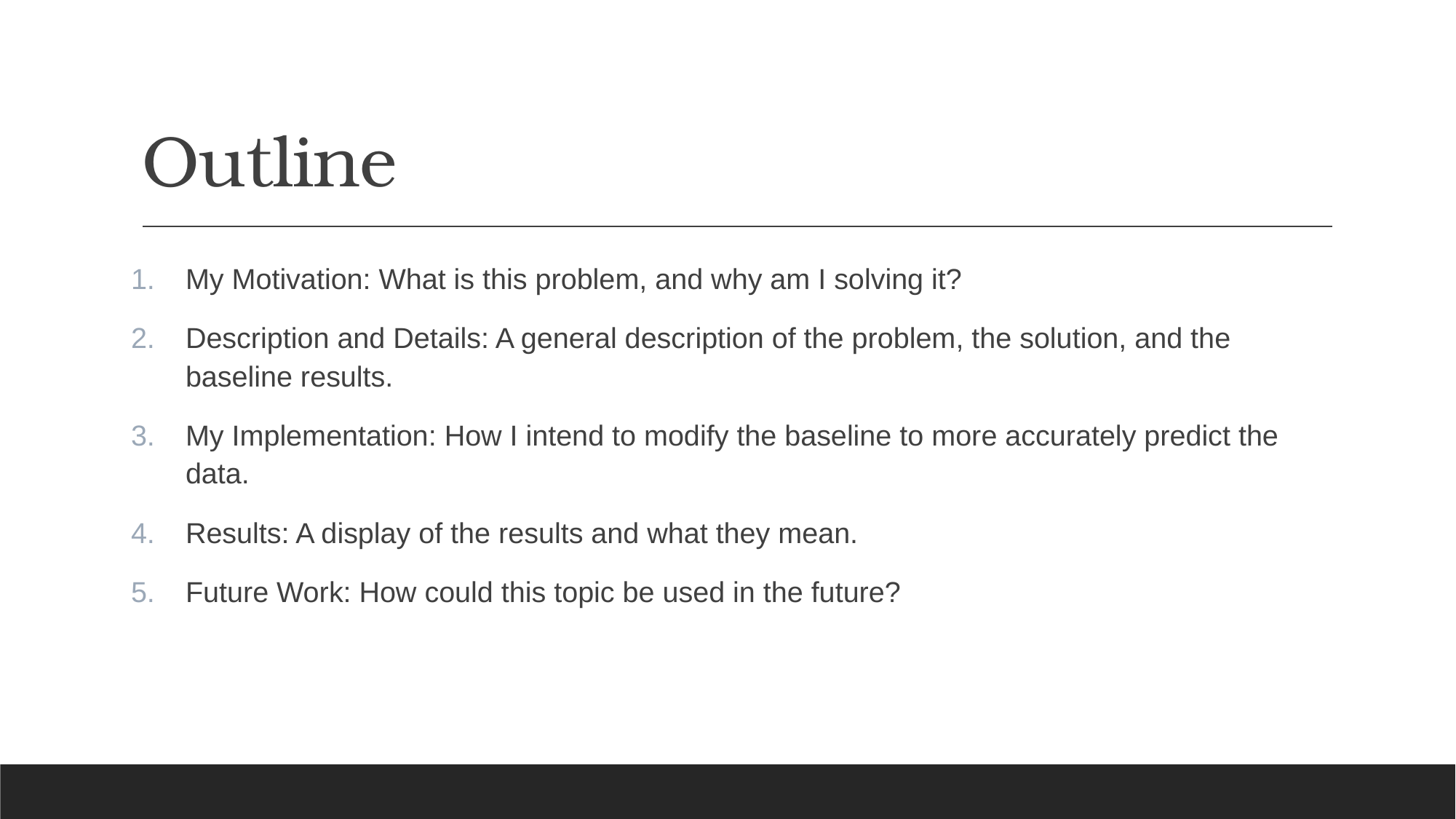

# Outline
My Motivation: What is this problem, and why am I solving it?
Description and Details: A general description of the problem, the solution, and the baseline results.
My Implementation: How I intend to modify the baseline to more accurately predict the data.
Results: A display of the results and what they mean.
Future Work: How could this topic be used in the future?